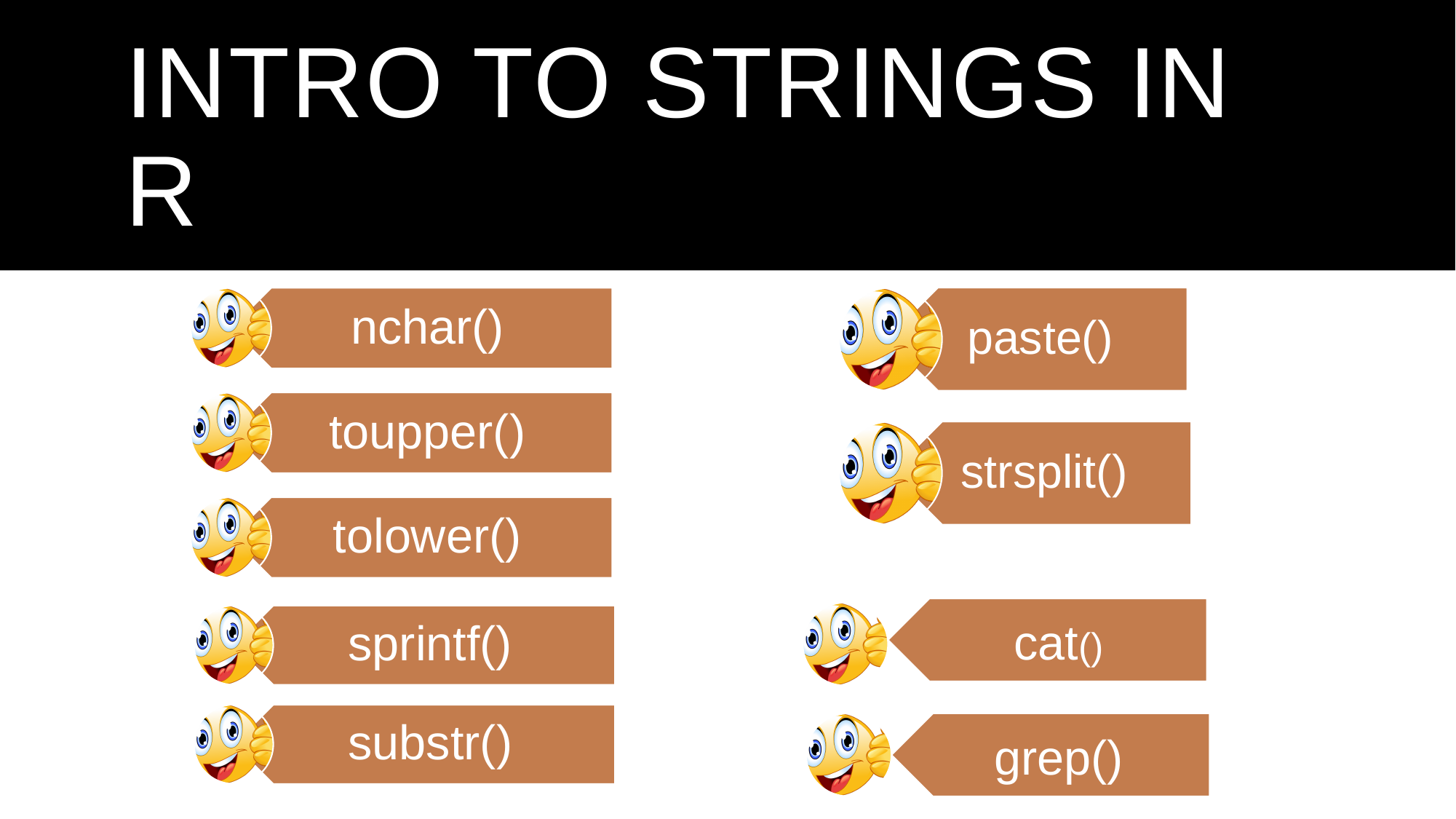

# Intro to Strings in R
nchar()
toupper()
tolower()
paste()
strsplit()

cat()

sprintf()
substr()

grep()